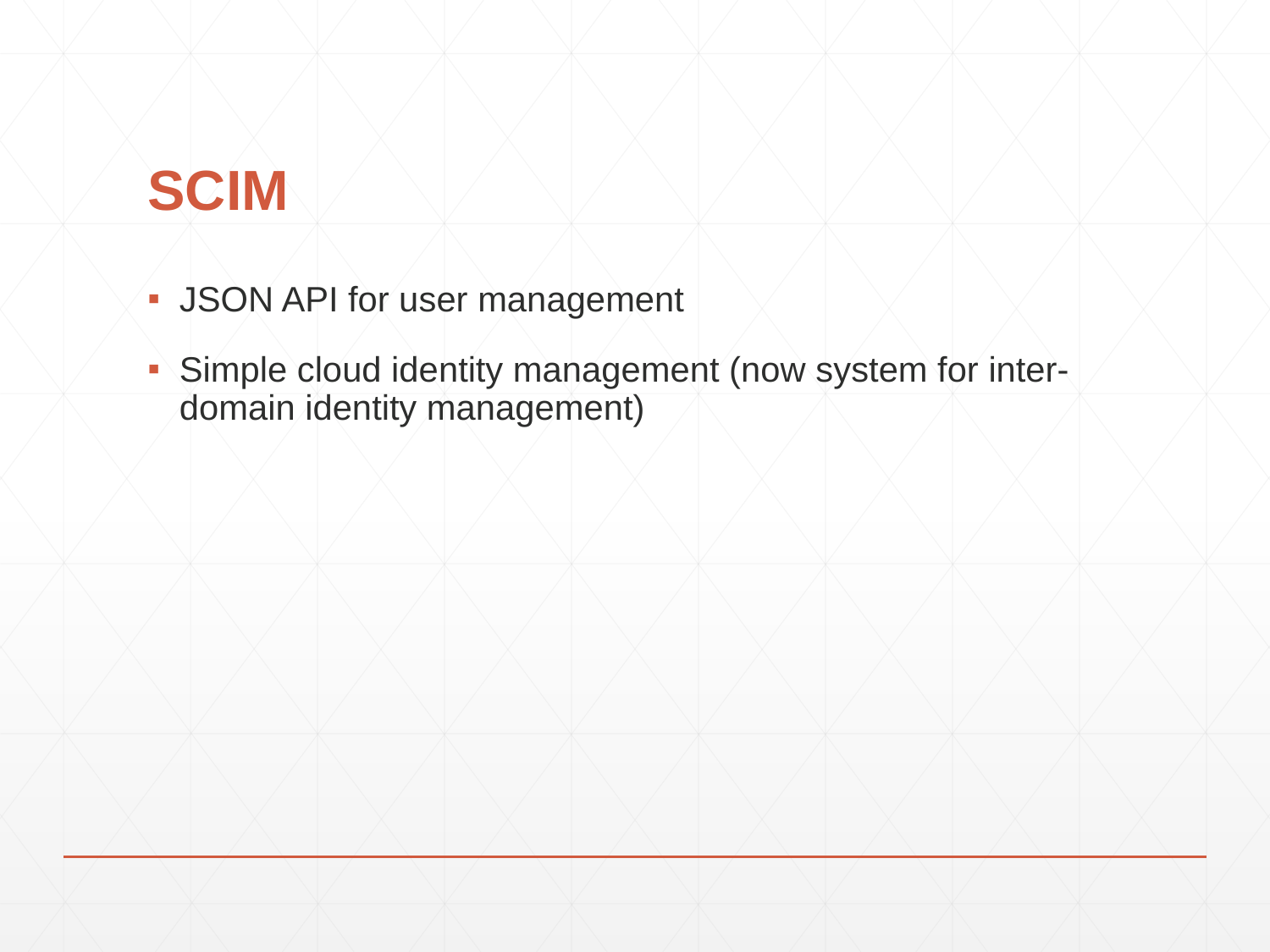

# SCIM
JSON API for user management
Simple cloud identity management (now system for inter-domain identity management)